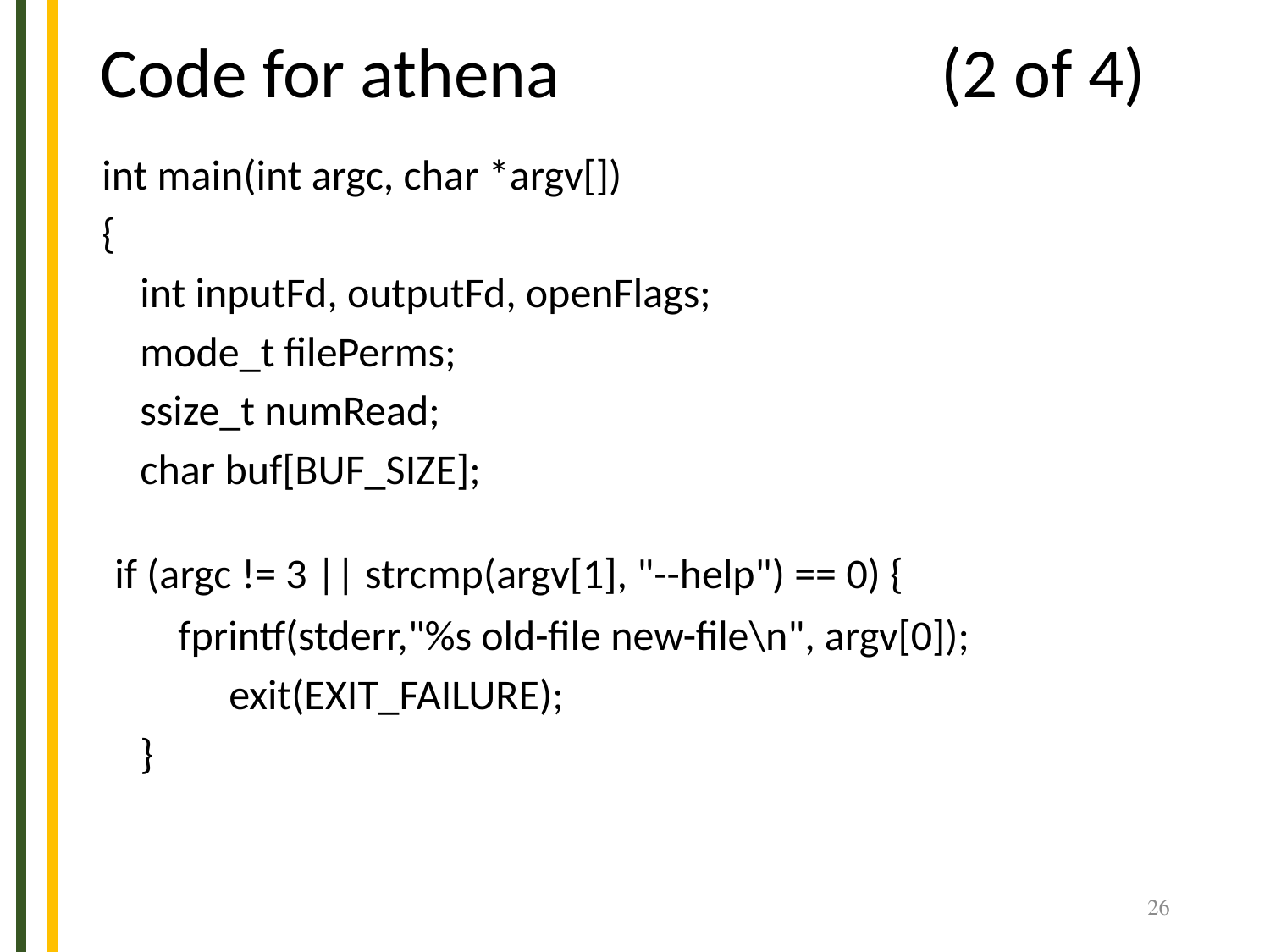

# Code for athena                        (2 of 4)
int main(int argc, char *argv[])
{
    int inputFd, outputFd, openFlags;
    mode_t filePerms;
    ssize_t numRead;
    char buf[BUF_SIZE];

 if (argc != 3 || strcmp(argv[1], "--help") == 0) {
        fprintf(stderr,"%s old-file new-file\n", argv[0]);
	exit(EXIT_FAILURE);
    }

26